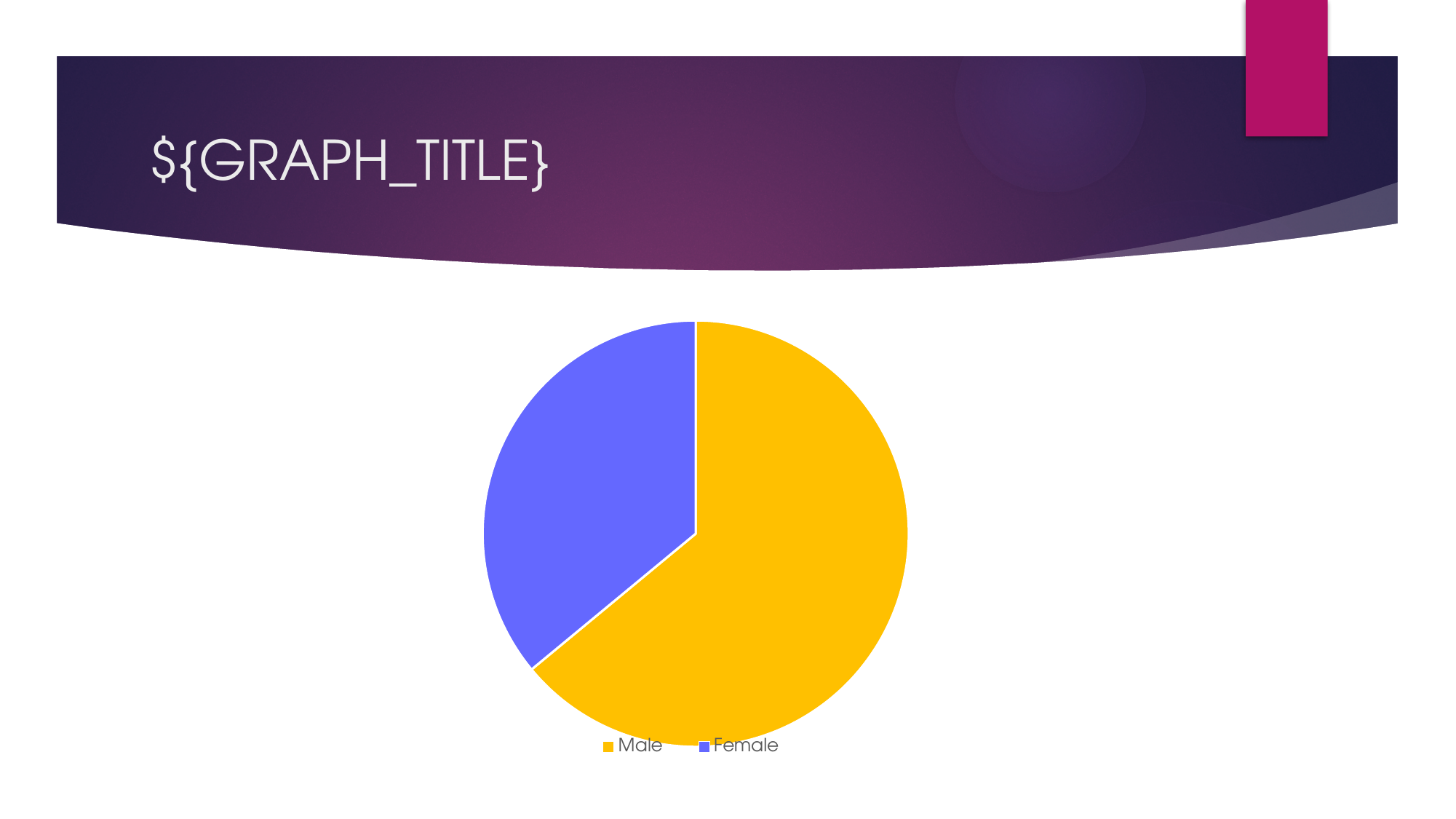

# ${GRAPH_TITLE}

### Chart

| Category |  |
|---|---|
| Male | 64.0 |
| Female | 36.0 |